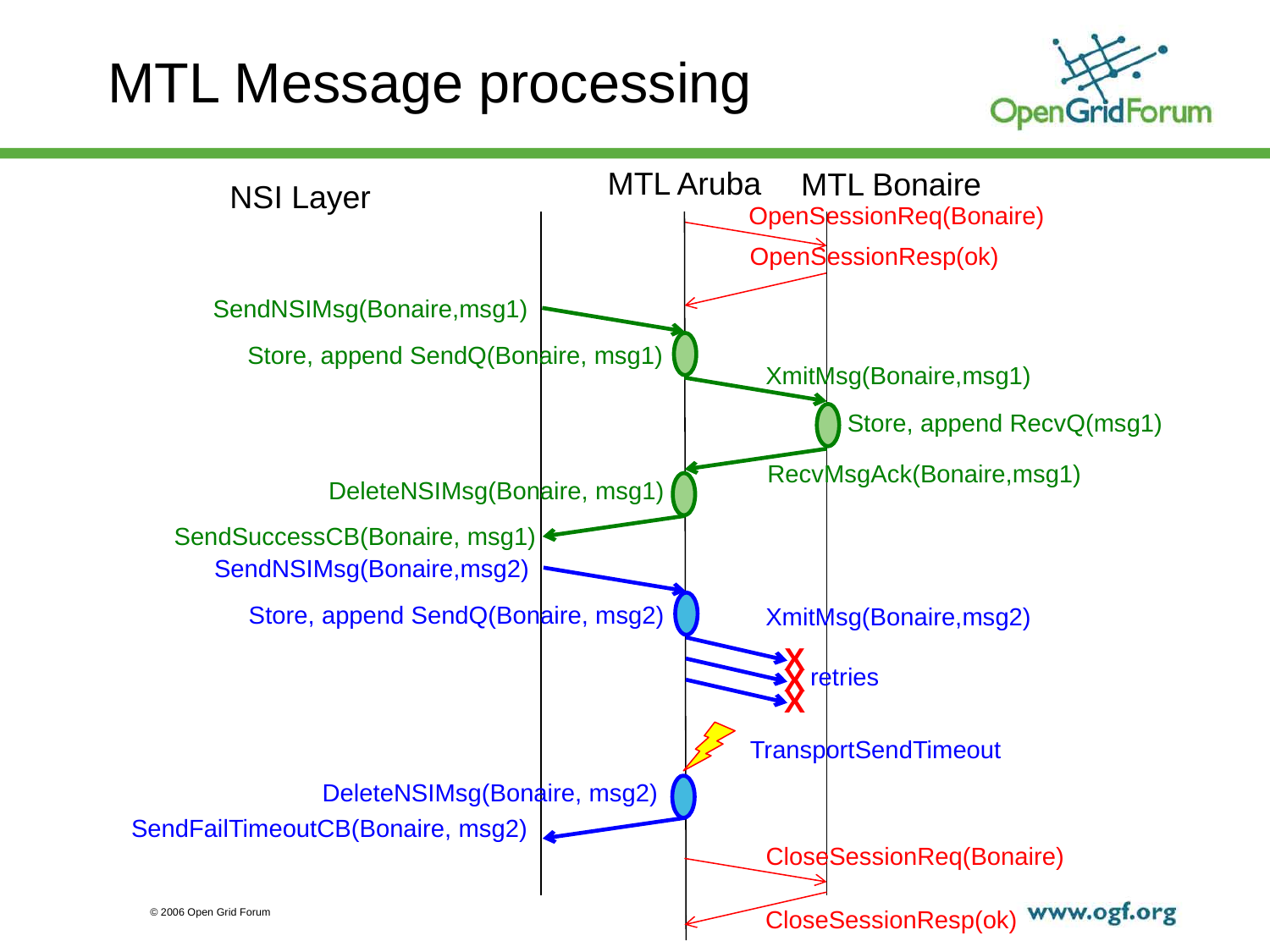

# MTL Message processing
MTL Aruba
MTL Bonaire
NSI Layer
OpenSessionReq(Bonaire)
OpenSessionResp(ok)
SendNSIMsg(Bonaire,msg1)

Store, append SendQ(Bonaire, msg1)
XmitMsg(Bonaire,msg1)
Store, append RecvQ(msg1)

RecvMsgAck(Bonaire,msg1)
DeleteNSIMsg(Bonaire, msg1)

SendSuccessCB(Bonaire, msg1)
SendNSIMsg(Bonaire,msg2)

Store, append SendQ(Bonaire, msg2)
XmitMsg(Bonaire,msg2)
X
X
retries
X

TransportSendTimeout
DeleteNSIMsg(Bonaire, msg2)

SendFailTimeoutCB(Bonaire, msg2)
CloseSessionReq(Bonaire)
CloseSessionResp(ok)